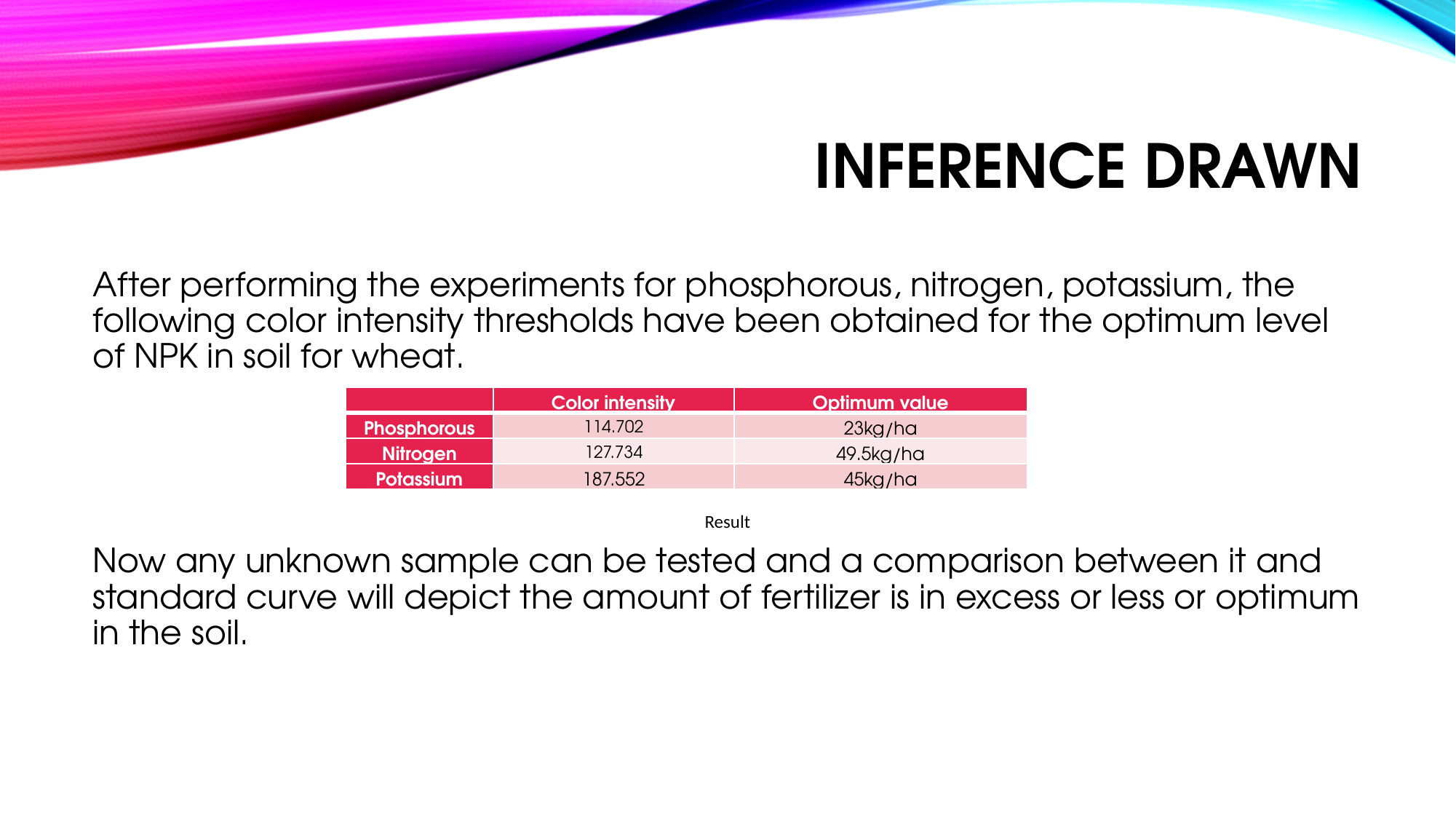

# Inference drawn
After performing the experiments for phosphorous, nitrogen, potassium, the following color intensity thresholds have been obtained for the optimum level of NPK in soil for wheat.

Now any unknown sample can be tested and a comparison between it and standard curve will depict the amount of fertilizer is in excess or less or optimum in the soil.

|  | Color intensity | Optimum value |
| --- | --- | --- |
| Phosphorous | 114.702 | 23kg/ha |
| Nitrogen | 127.734 | 49.5kg/ha |
| Potassium | 187.552 | 45kg/ha |
Result